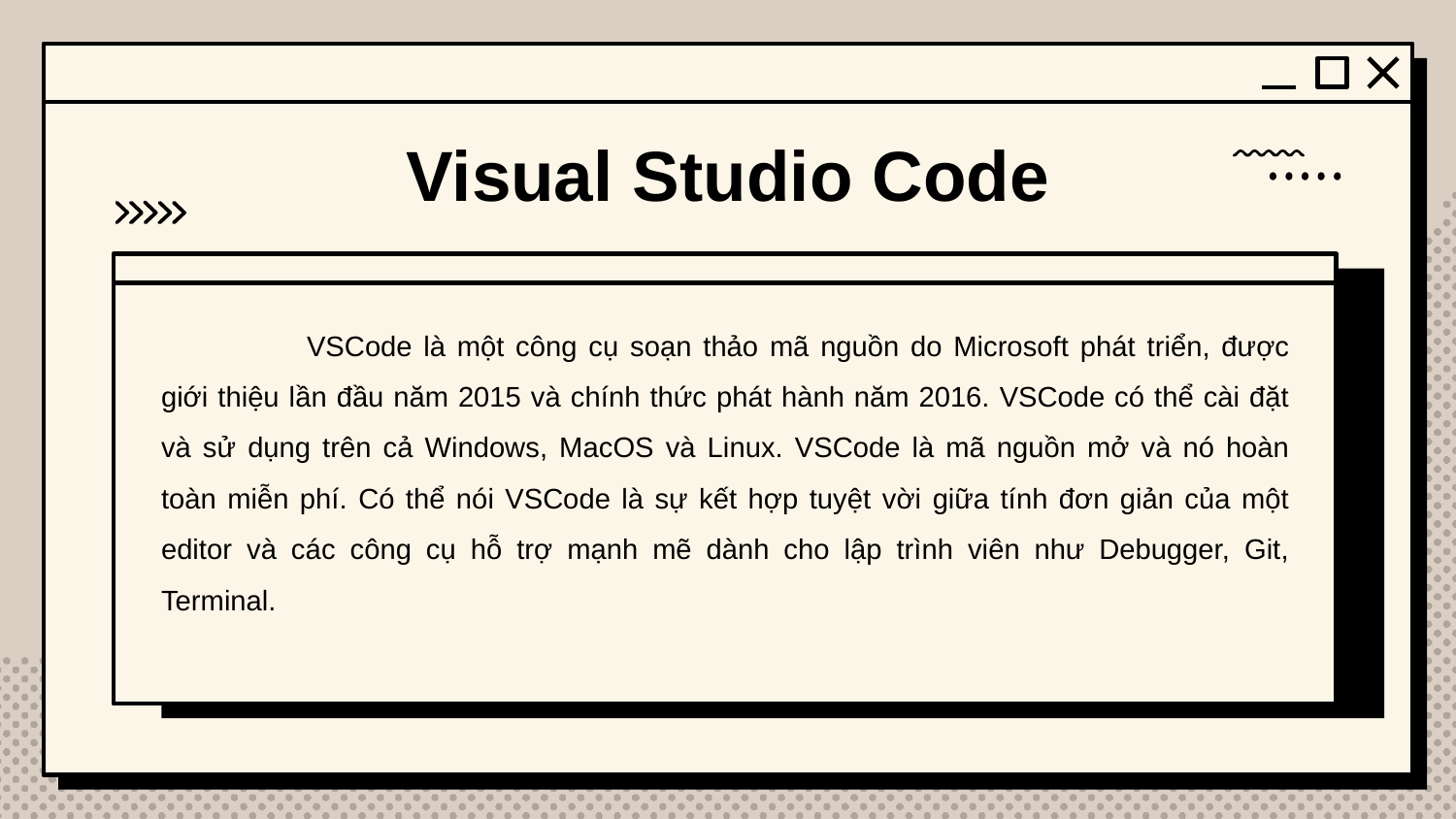

# Visual Studio Code

	VSCode là một công cụ soạn thảo mã nguồn do Microsoft phát triển, được giới thiệu lần đầu năm 2015 và chính thức phát hành năm 2016. VSCode có thể cài đặt và sử dụng trên cả Windows, MacOS và Linux. VSCode là mã nguồn mở và nó hoàn toàn miễn phí. Có thể nói VSCode là sự kết hợp tuyệt vời giữa tính đơn giản của một editor và các công cụ hỗ trợ mạnh mẽ dành cho lập trình viên như Debugger, Git, Terminal.